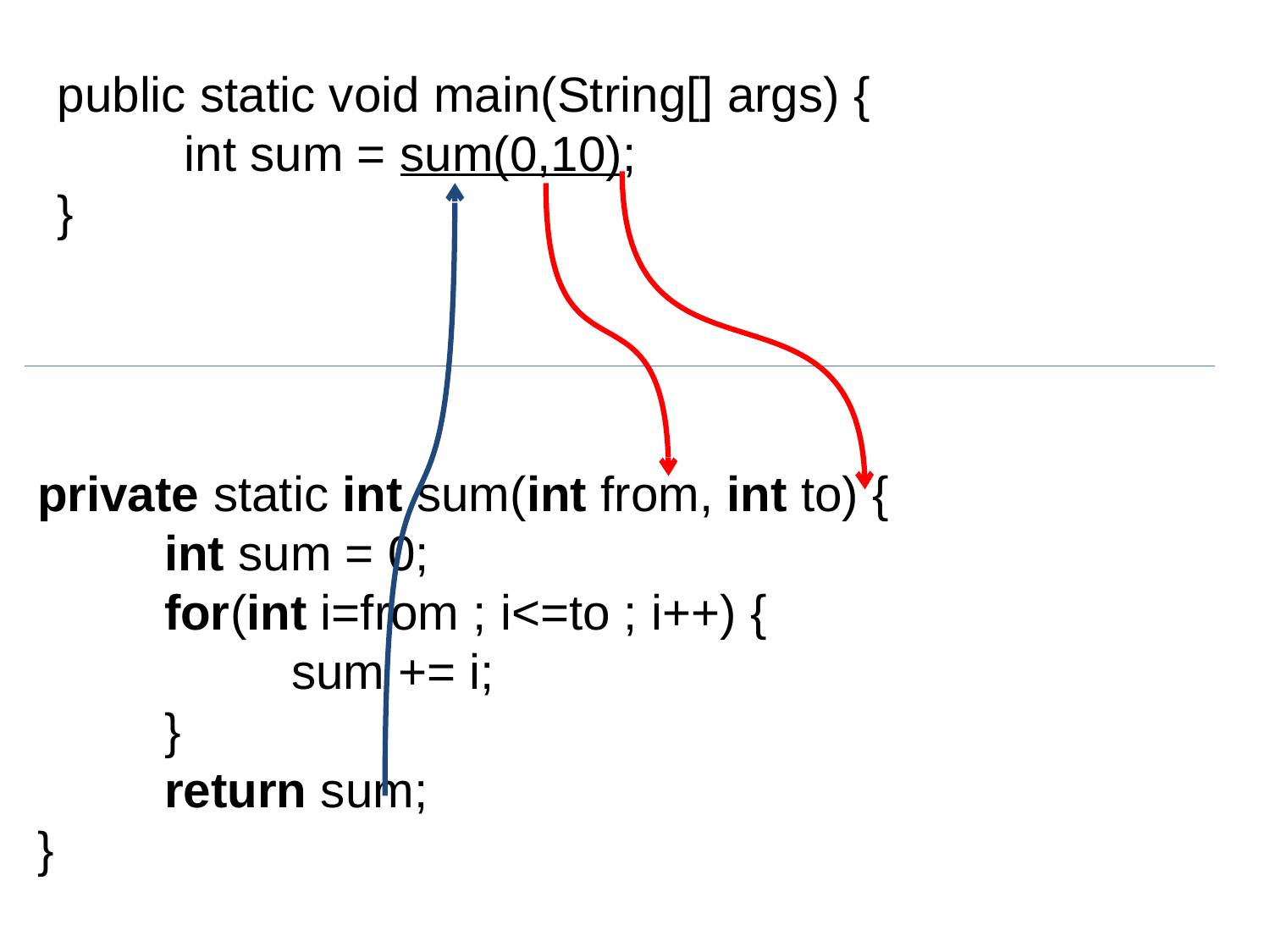

public static void main(String[] args) {
	int sum = sum(0,10);
}
private static int sum(int from, int to) {
	int sum = 0;
	for(int i=from ; i<=to ; i++) {
		sum += i;
	}
	return sum;
}